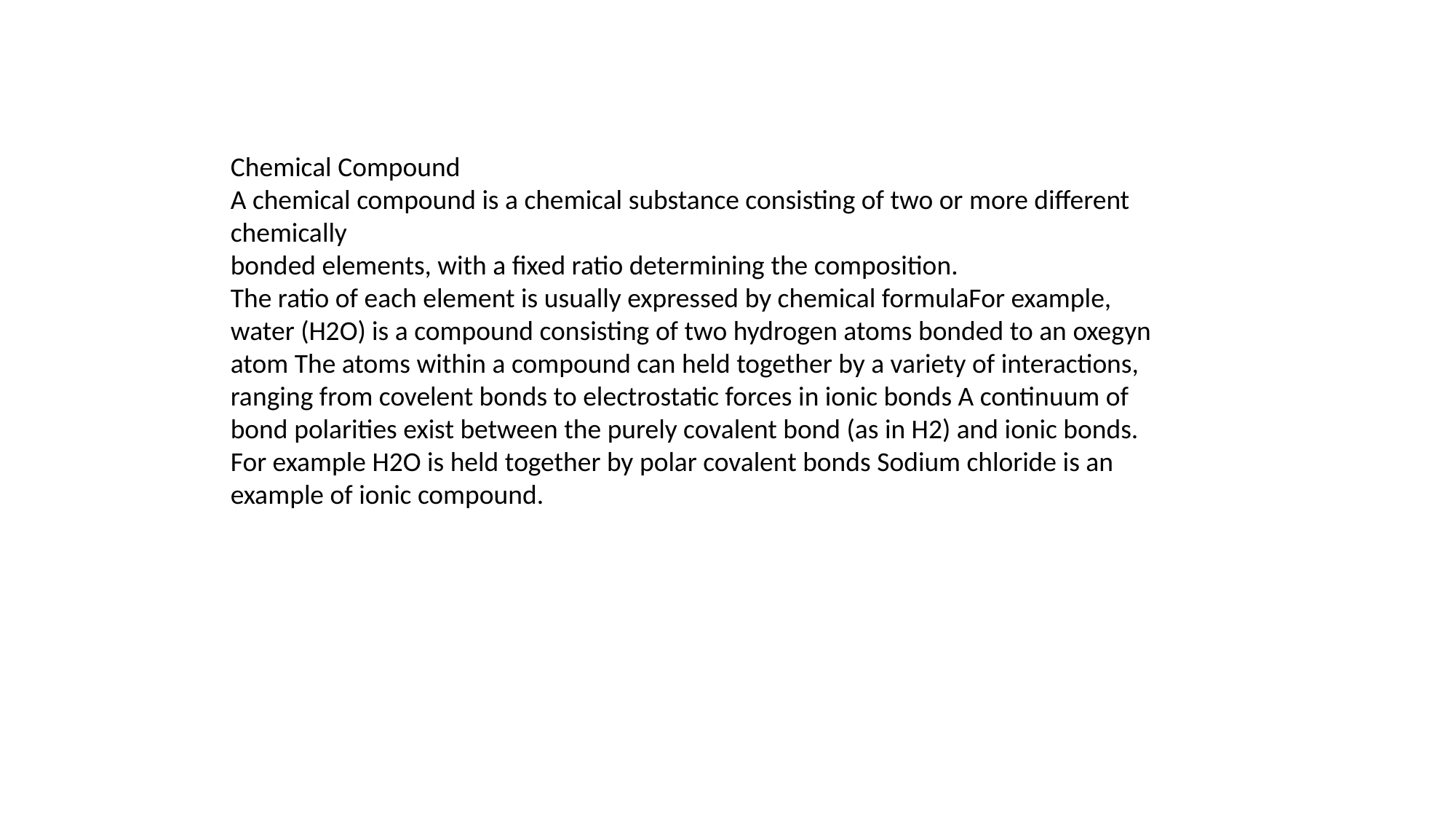

Chemical Compound
A chemical compound is a chemical substance consisting of two or more different chemically
bonded elements, with a fixed ratio determining the composition.
The ratio of each element is usually expressed by chemical formulaFor example, water (H2O) is a compound consisting of two hydrogen atoms bonded to an oxegyn atom The atoms within a compound can held together by a variety of interactions, ranging from covelent bonds to electrostatic forces in ionic bonds A continuum of bond polarities exist between the purely covalent bond (as in H2) and ionic bonds. For example H2O is held together by polar covalent bonds Sodium chloride is an example of ionic compound.